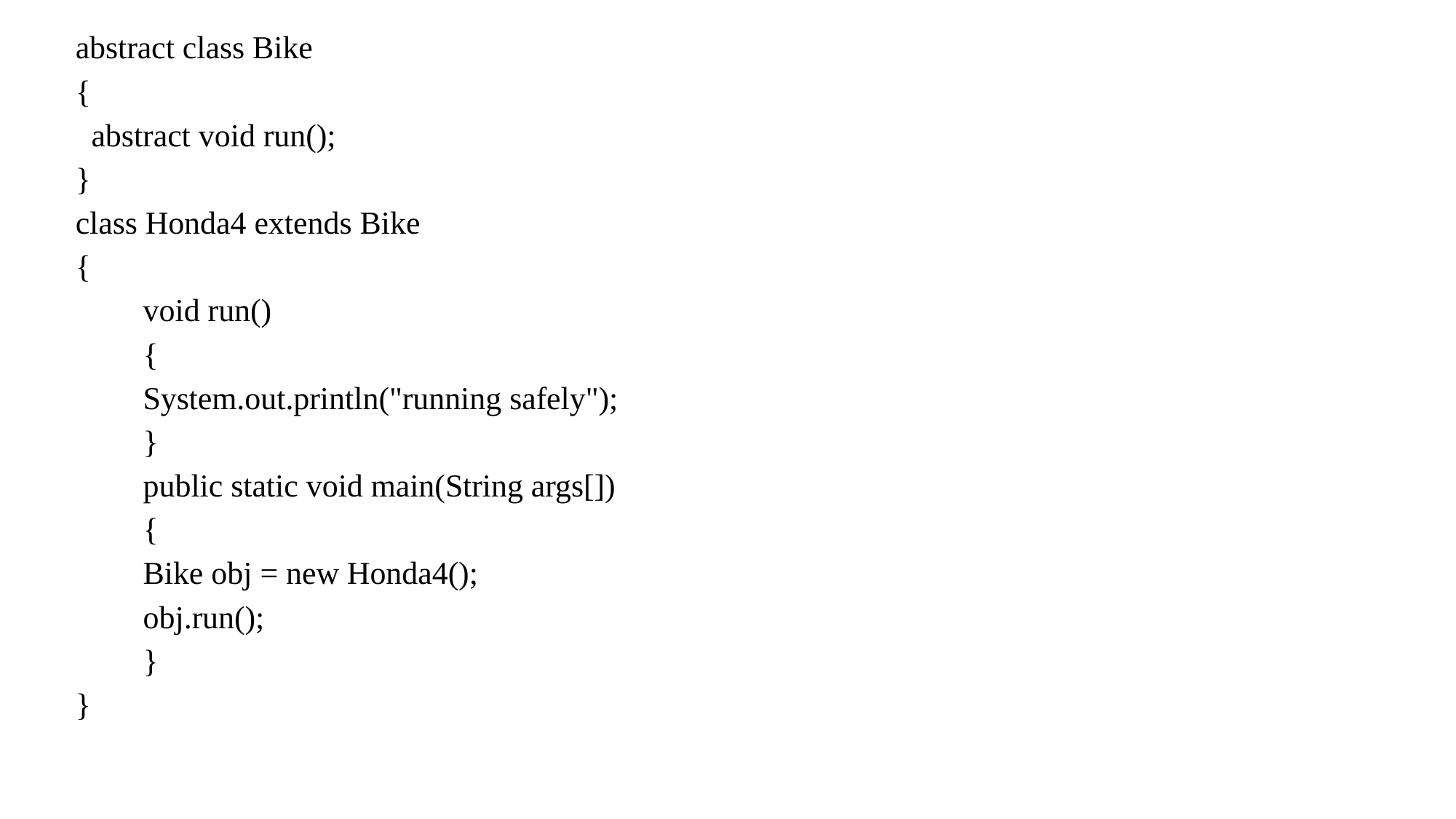

abstract class Bike
{
  abstract void run();
}
class Honda4 extends Bike
{
	void run()
	{
		System.out.println("running safely");
	}
	public static void main(String args[])
	{
 		Bike obj = new Honda4();
 		obj.run();
	}
}